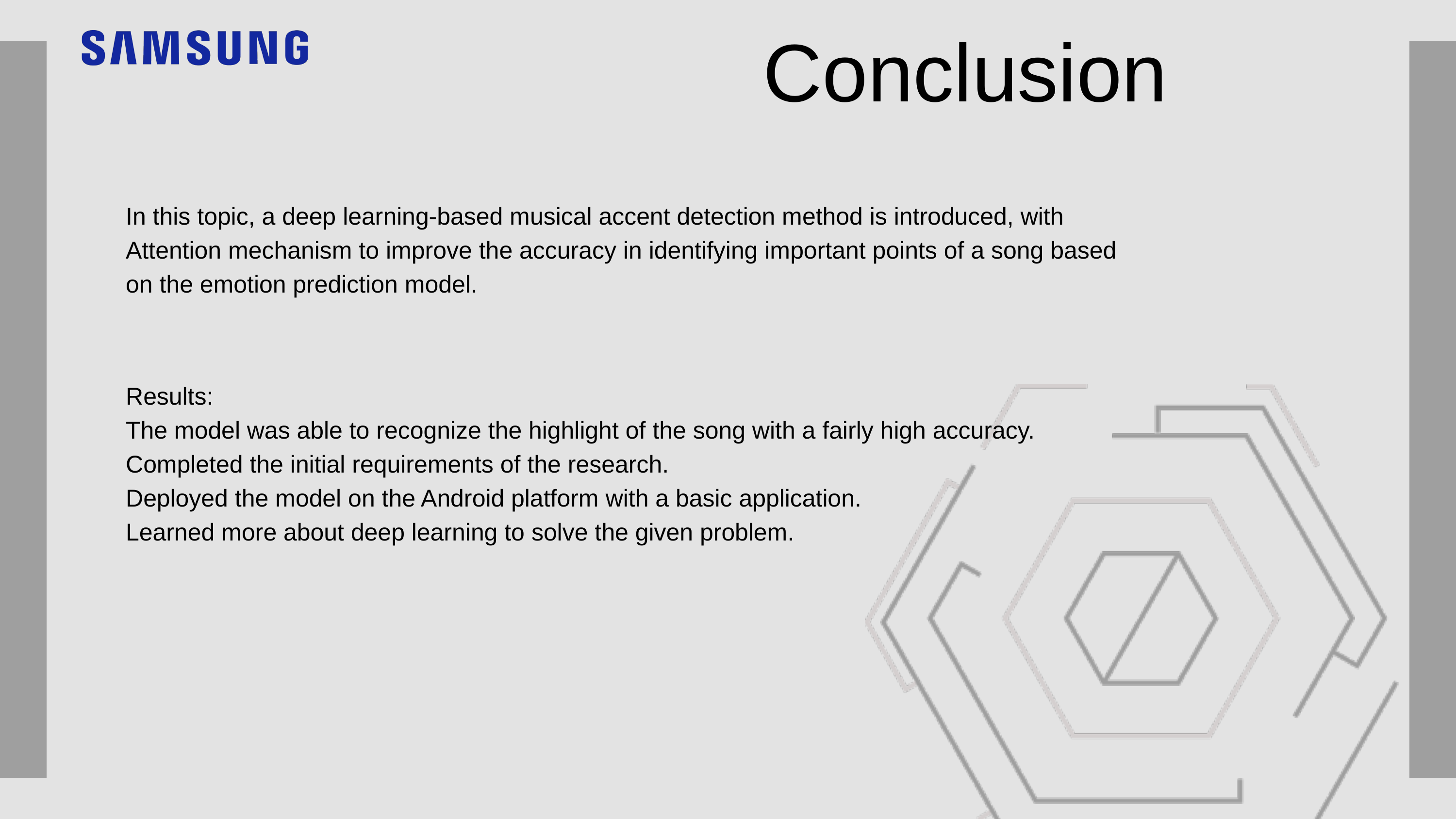

Conclusion

In this topic, a deep learning-based musical accent detection method is introduced, with Attention mechanism to improve the accuracy in identifying important points of a song based on the emotion prediction model.
Results:
The model was able to recognize the highlight of the song with a fairly high accuracy.
Completed the initial requirements of the research.
Deployed the model on the Android platform with a basic application.
Learned more about deep learning to solve the given problem.